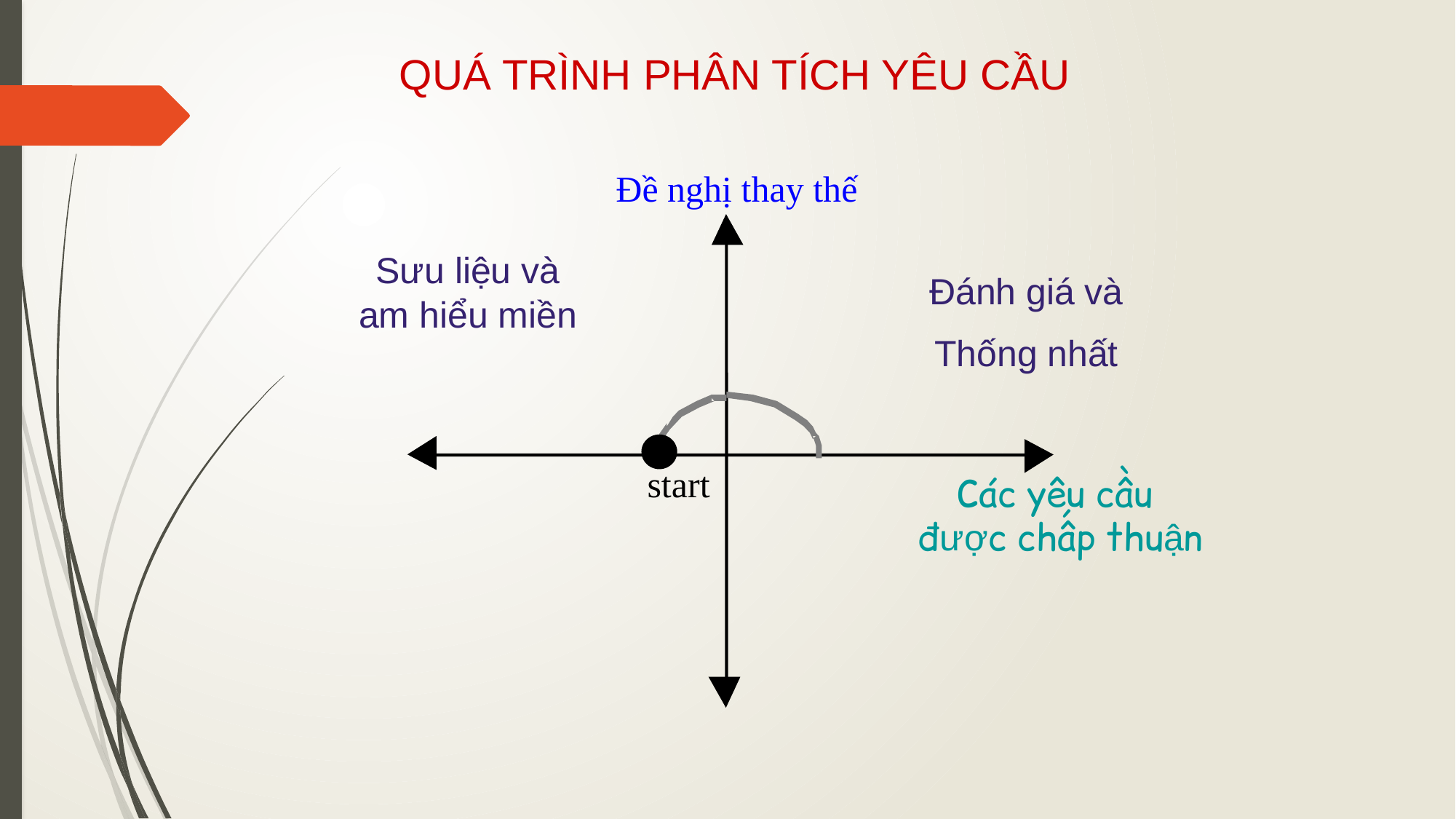

QUÁ TRÌNH PHÂN TÍCH YÊU CẦU

Đề nghị thay thế

Sưu liệu và am hiểu miền

Đánh giá và
Thống nhất

start

Các yêu cầu
được chấp thuận